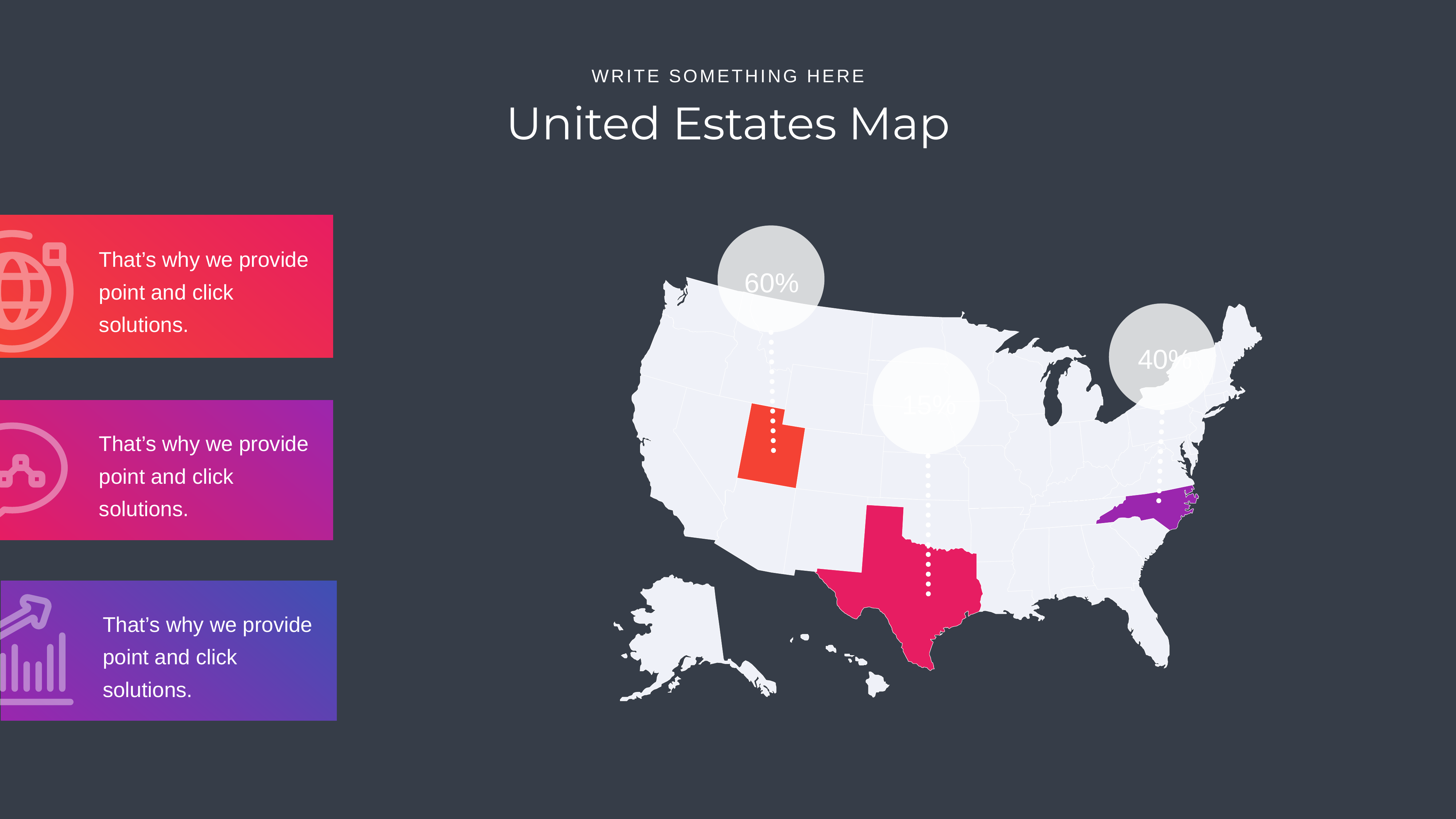

WRITE SOMETHING HERE
United Estates Map

That’s why we provide point and click solutions.

60%

40%

15%

That’s why we provide point and click solutions.

That’s why we provide point and click solutions.